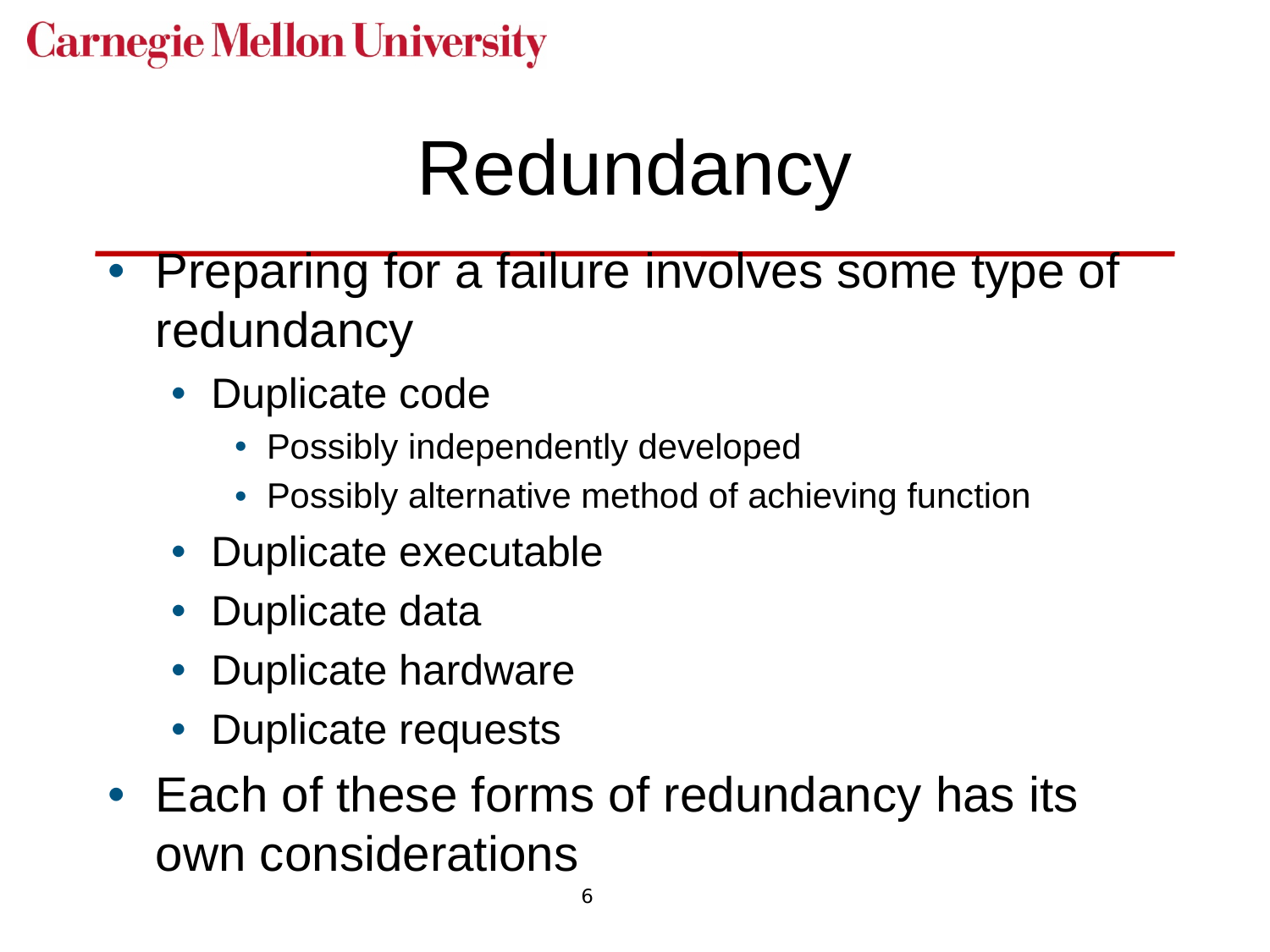

# Redundancy
Preparing for a failure involves some type of redundancy
Duplicate code
Possibly independently developed
Possibly alternative method of achieving function
Duplicate executable
Duplicate data
Duplicate hardware
Duplicate requests
Each of these forms of redundancy has its own considerations